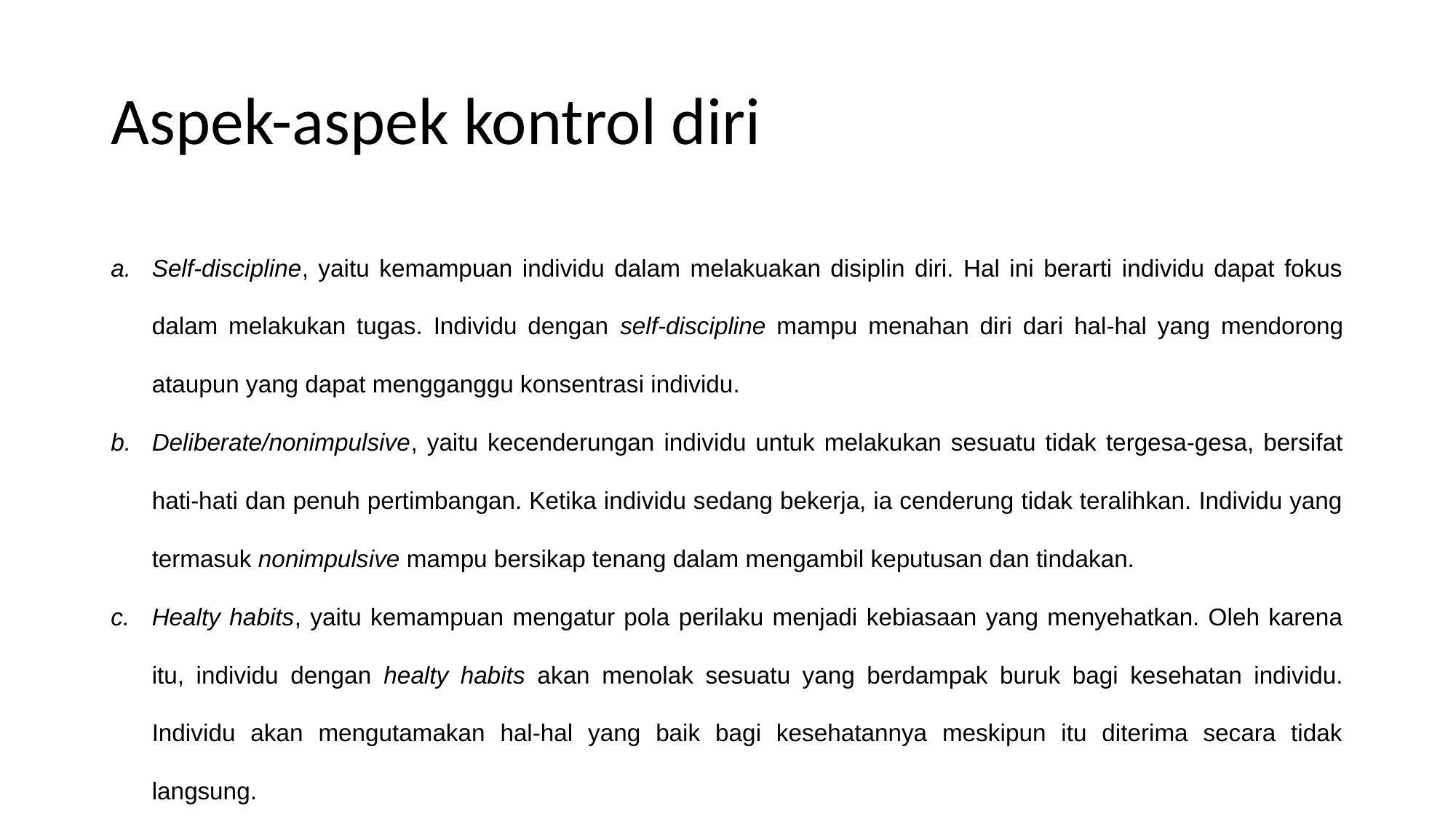

# Aspek-aspek kontrol diri
Self-discipline, yaitu kemampuan individu dalam melakuakan disiplin diri. Hal ini berarti individu dapat fokus dalam melakukan tugas. Individu dengan self-discipline mampu menahan diri dari hal-hal yang mendorong ataupun yang dapat mengganggu konsentrasi individu.
Deliberate/nonimpulsive, yaitu kecenderungan individu untuk melakukan sesuatu tidak tergesa-gesa, bersifat hati-hati dan penuh pertimbangan. Ketika individu sedang bekerja, ia cenderung tidak teralihkan. Individu yang termasuk nonimpulsive mampu bersikap tenang dalam mengambil keputusan dan tindakan.
Healty habits, yaitu kemampuan mengatur pola perilaku menjadi kebiasaan yang menyehatkan. Oleh karena itu, individu dengan healty habits akan menolak sesuatu yang berdampak buruk bagi kesehatan individu. Individu akan mengutamakan hal-hal yang baik bagi kesehatannya meskipun itu diterima secara tidak langsung.